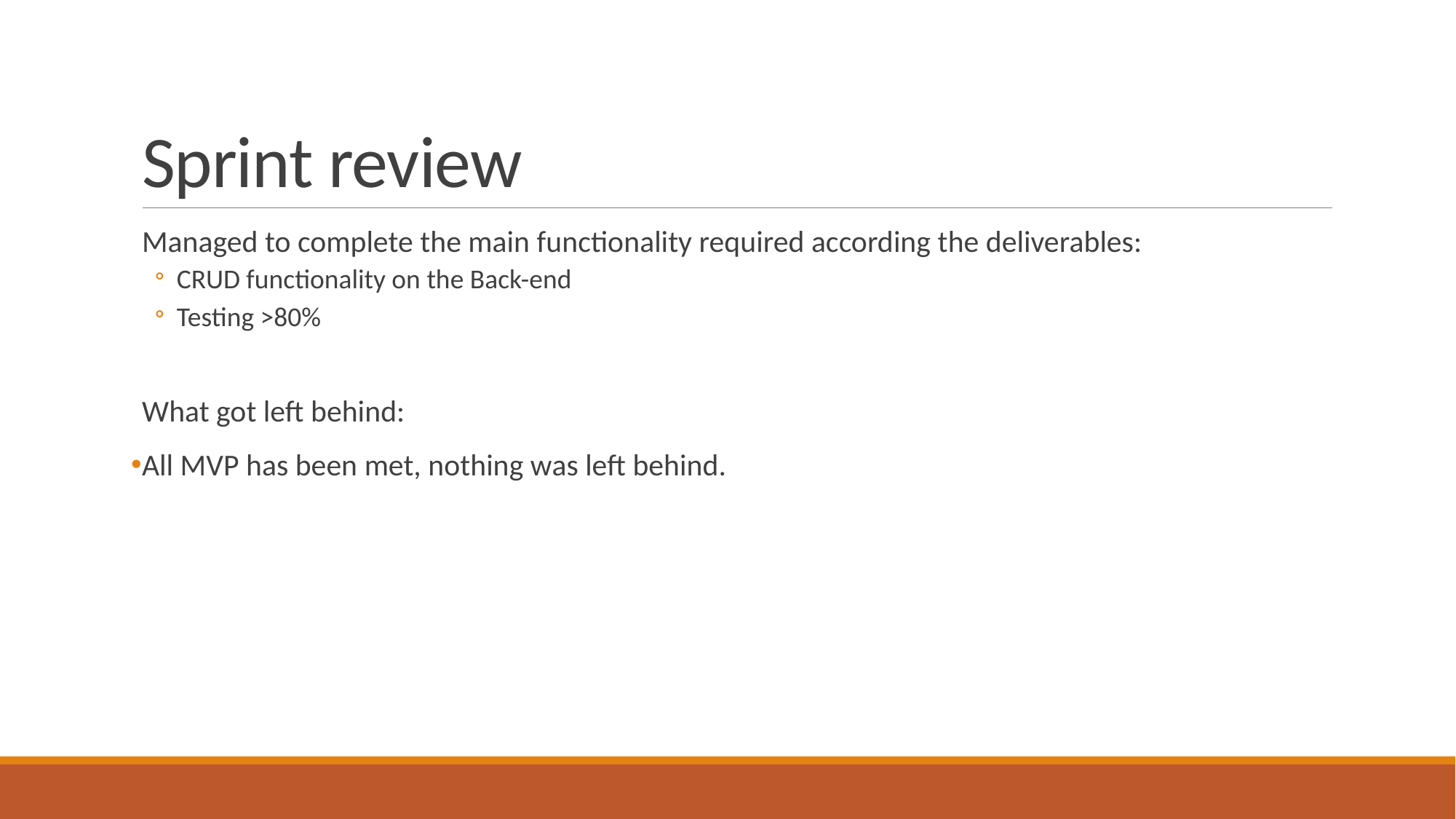

# Sprint review
Managed to complete the main functionality required according the deliverables:
CRUD functionality on the Back-end
Testing >80%

What got left behind:
All MVP has been met, nothing was left behind.